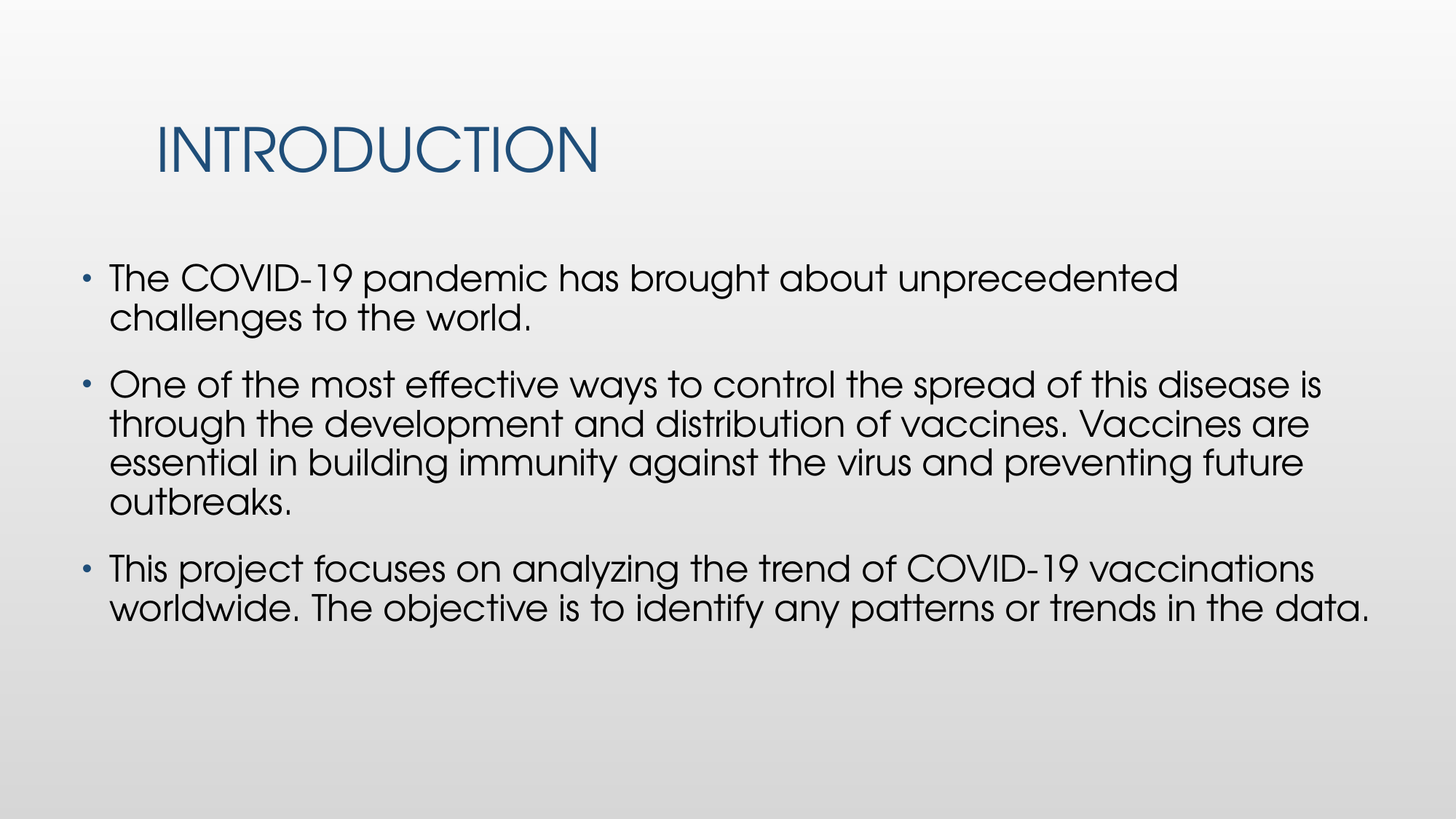

# Introduction
The COVID-19 pandemic has brought about unprecedented challenges to the world.
One of the most effective ways to control the spread of this disease is through the development and distribution of vaccines. Vaccines are essential in building immunity against the virus and preventing future outbreaks.
This project focuses on analyzing the trend of COVID-19 vaccinations worldwide. The objective is to identify any patterns or trends in the data.